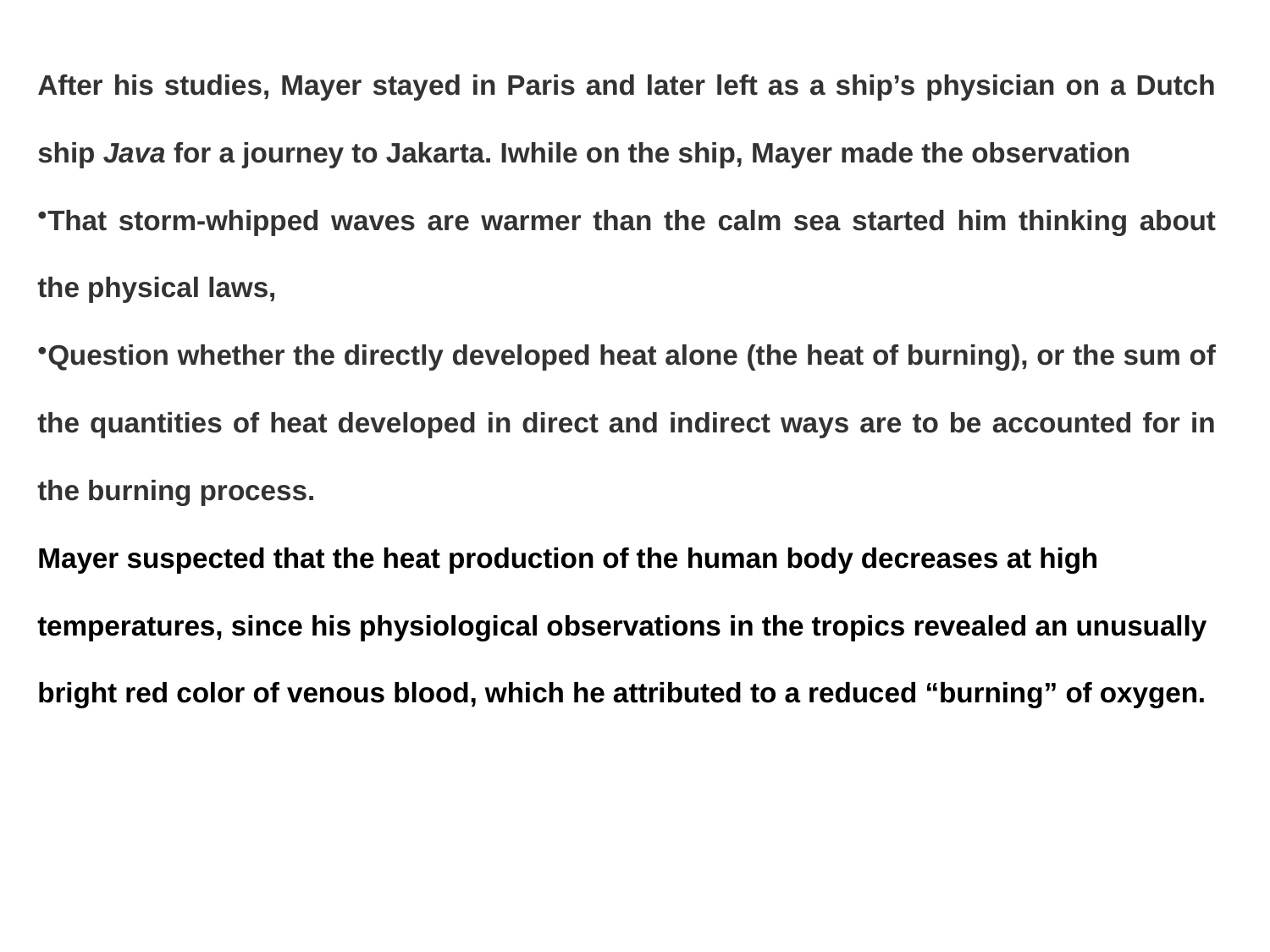

After his studies, Mayer stayed in Paris and later left as a ship’s physician on a Dutch ship Java for a journey to Jakarta. Iwhile on the ship, Mayer made the observation
That storm-whipped waves are warmer than the calm sea started him thinking about the physical laws,
Question whether the directly developed heat alone (the heat of burning), or the sum of the quantities of heat developed in direct and indirect ways are to be accounted for in the burning process.
Mayer suspected that the heat production of the human body decreases at high temperatures, since his physiological observations in the tropics revealed an unusually bright red color of venous blood, which he attributed to a reduced “burning” of oxygen.